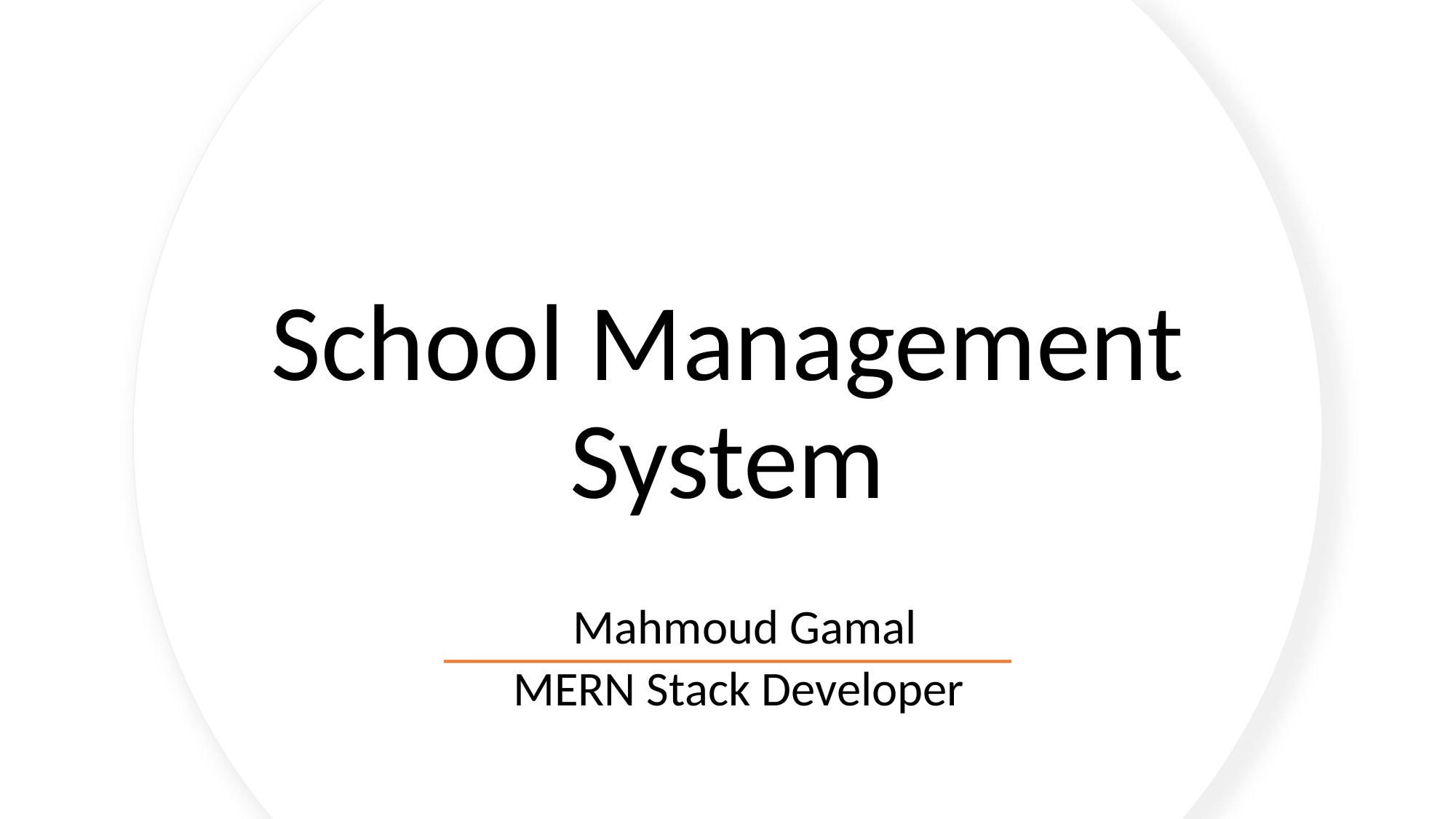

# School Management System
Mahmoud Gamal
MERN Stack Developer